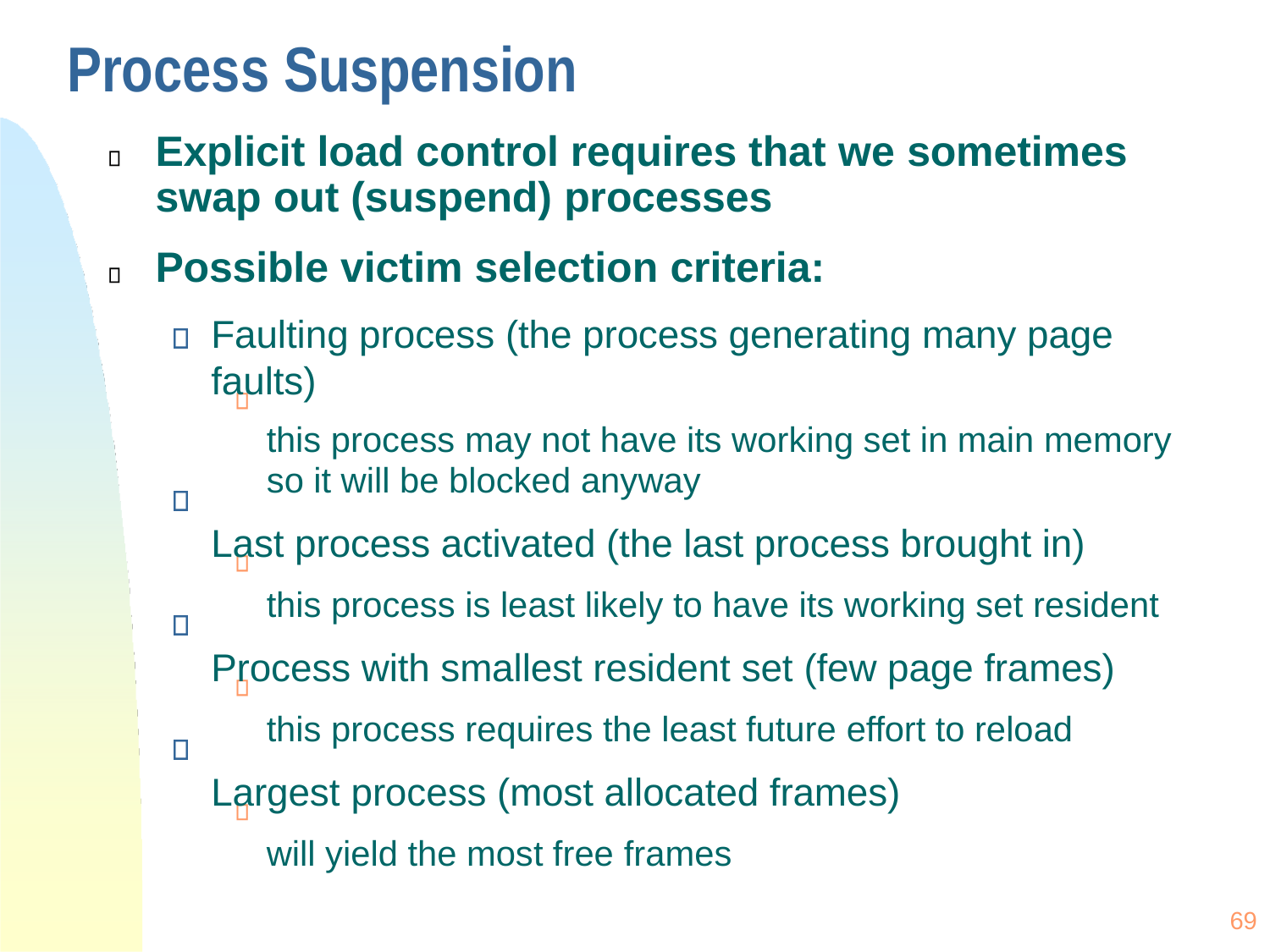

# Process Suspension
Explicit load control requires that we sometimes  swap out (suspend) processes
Possible victim selection criteria:
Faulting process (the process generating many page faults)
this process may not have its working set in main memory
so it will be blocked anyway
Last process activated (the last process brought in)
this process is least likely to have its working set resident
Process with smallest resident set (few page frames)
this process requires the least future effort to reload
Largest process (most allocated frames)
will yield the most free frames

69